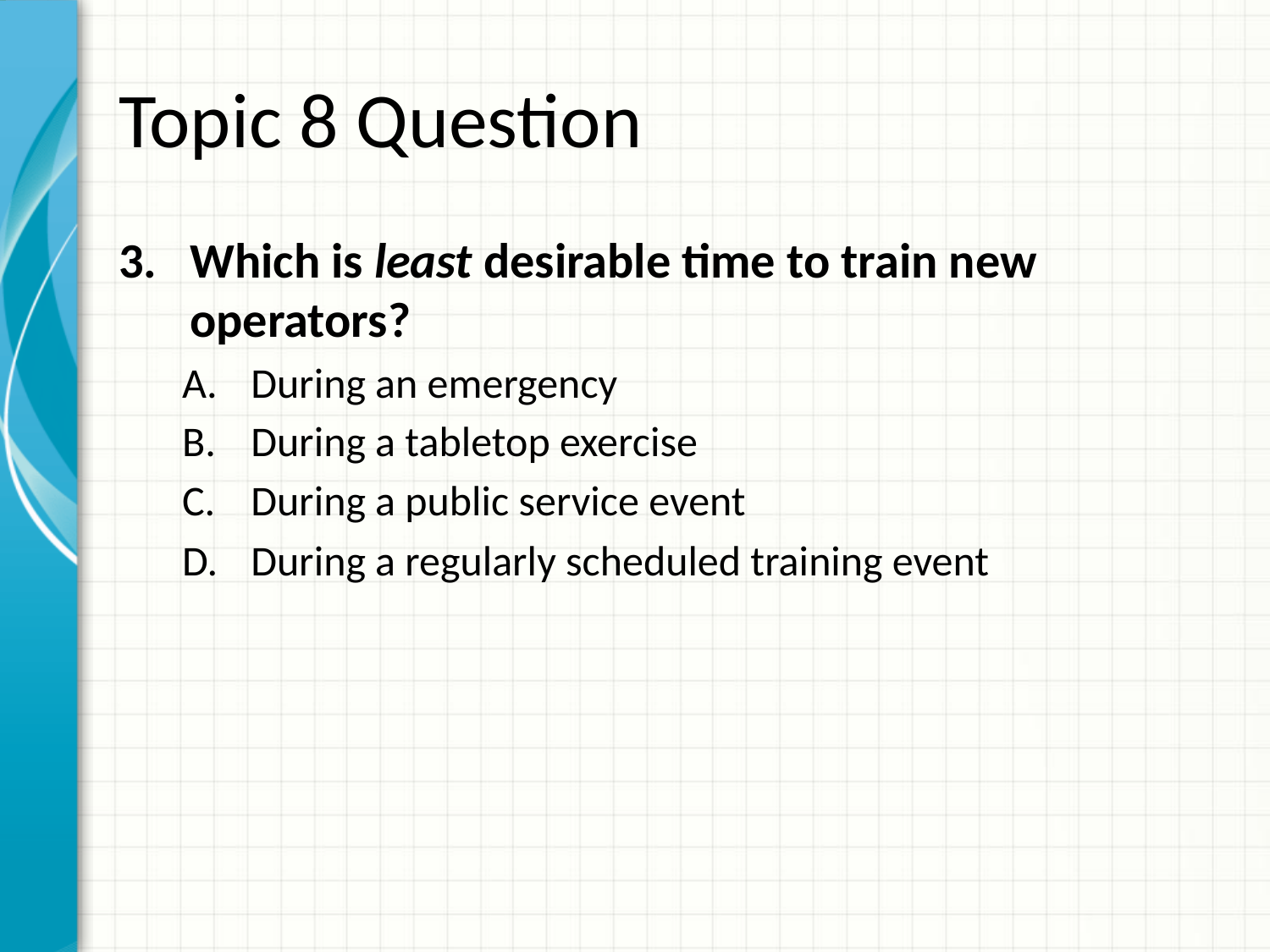

# Topic 8 Question
Which is least desirable time to train new operators?
During an emergency
During a tabletop exercise
During a public service event
During a regularly scheduled training event